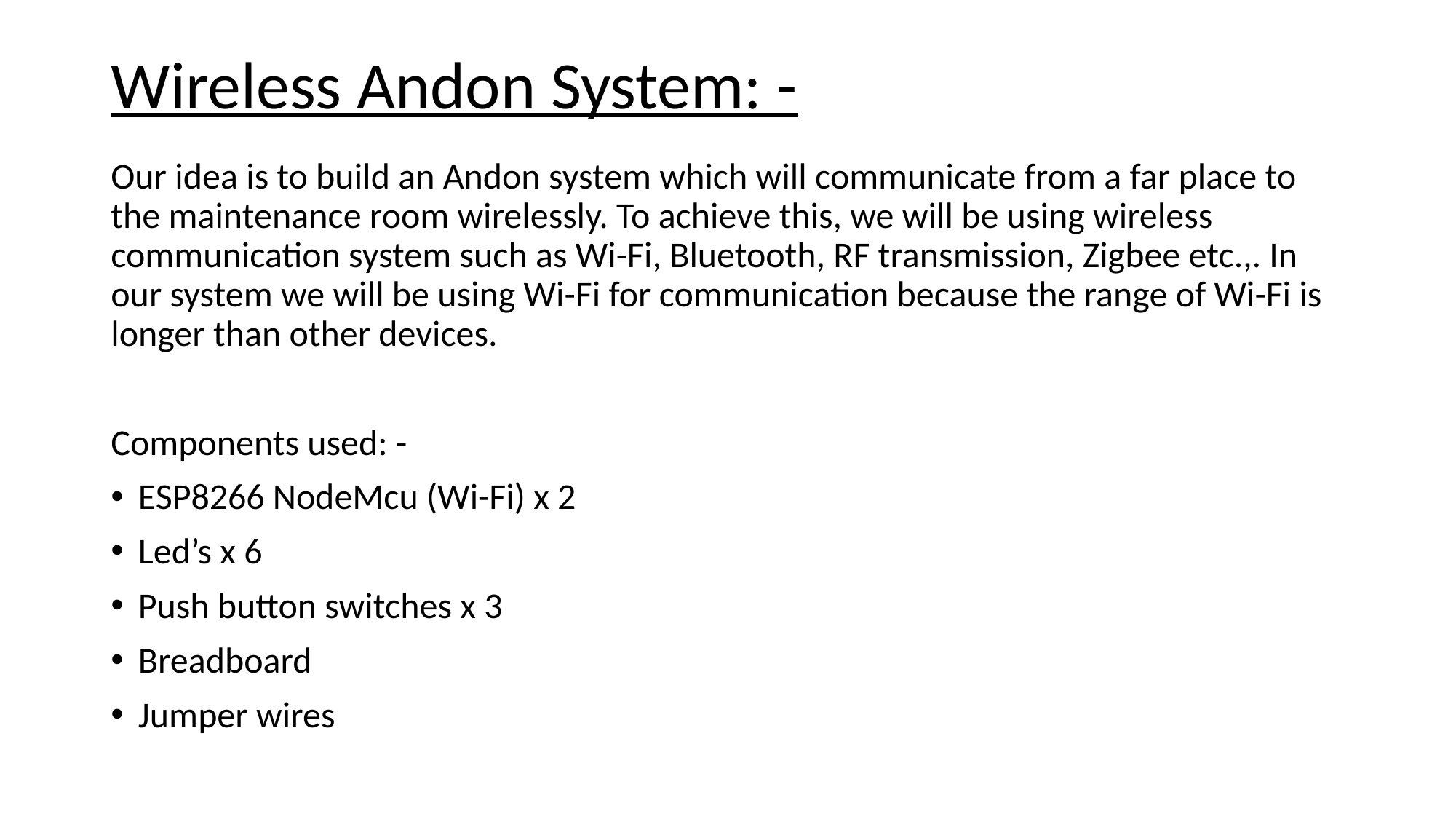

# Wireless Andon System: -
Our idea is to build an Andon system which will communicate from a far place to the maintenance room wirelessly. To achieve this, we will be using wireless communication system such as Wi-Fi, Bluetooth, RF transmission, Zigbee etc.,. In our system we will be using Wi-Fi for communication because the range of Wi-Fi is longer than other devices.

Components used: -
ESP8266 NodeMcu (Wi-Fi) x 2
Led’s x 6
Push button switches x 3
Breadboard
Jumper wires